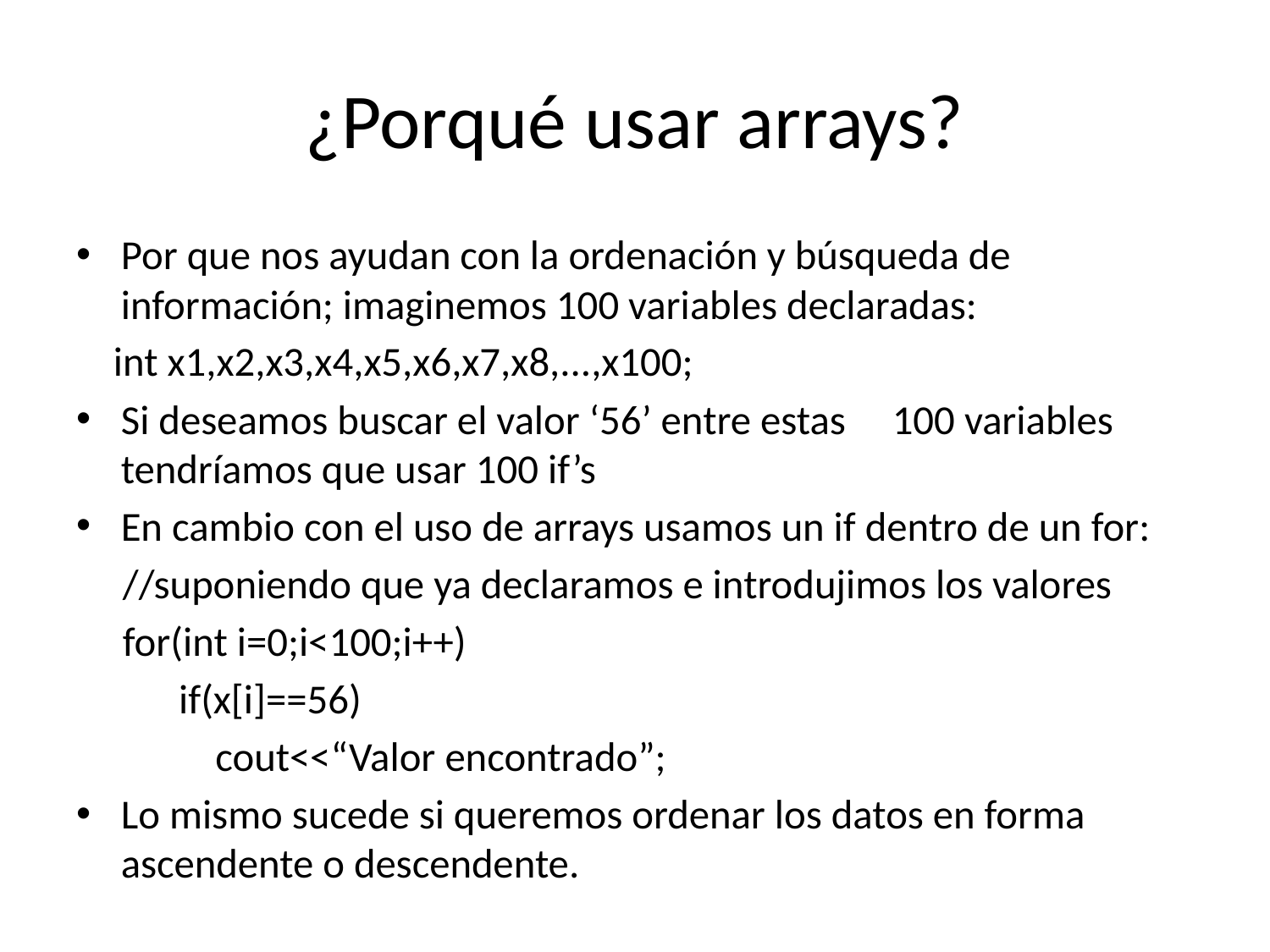

# ¿Porqué usar arrays?
Por que nos ayudan con la ordenación y búsqueda de información; imaginemos 100 variables declaradas:
    int x1,x2,x3,x4,x5,x6,x7,x8,...,x100;
Si deseamos buscar el valor ‘56’ entre estas     100 variables tendríamos que usar 100 if’s
En cambio con el uso de arrays usamos un if dentro de un for:
     //suponiendo que ya declaramos e introdujimos los valores
     for(int i=0;i<100;i++)
           if(x[i]==56)
	     cout<<“Valor encontrado”;
Lo mismo sucede si queremos ordenar los datos en forma ascendente o descendente.